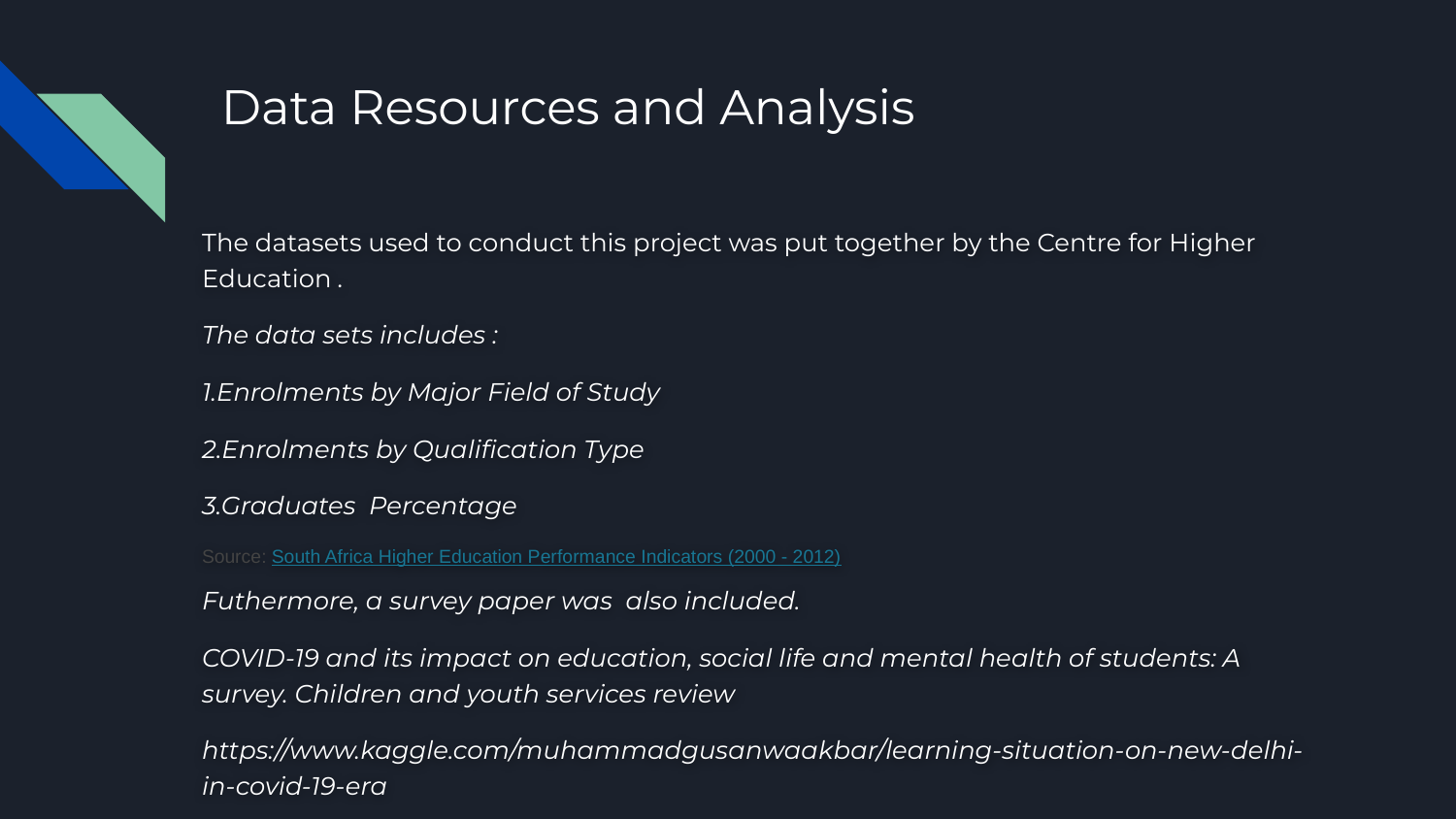

# Data Resources and Analysis

The datasets used to conduct this project was put together by the Centre for Higher Education .
The data sets includes :
1.Enrolments by Major Field of Study
2.Enrolments by Qualification Type
3.Graduates  Percentage
Source: South Africa Higher Education Performance Indicators (2000 - 2012)
Futhermore, a survey paper was  also included.
COVID-19 and its impact on education, social life and mental health of students: A survey. Children and youth services review
https://www.kaggle.com/muhammadgusanwaakbar/learning-situation-on-new-delhi-in-covid-19-era